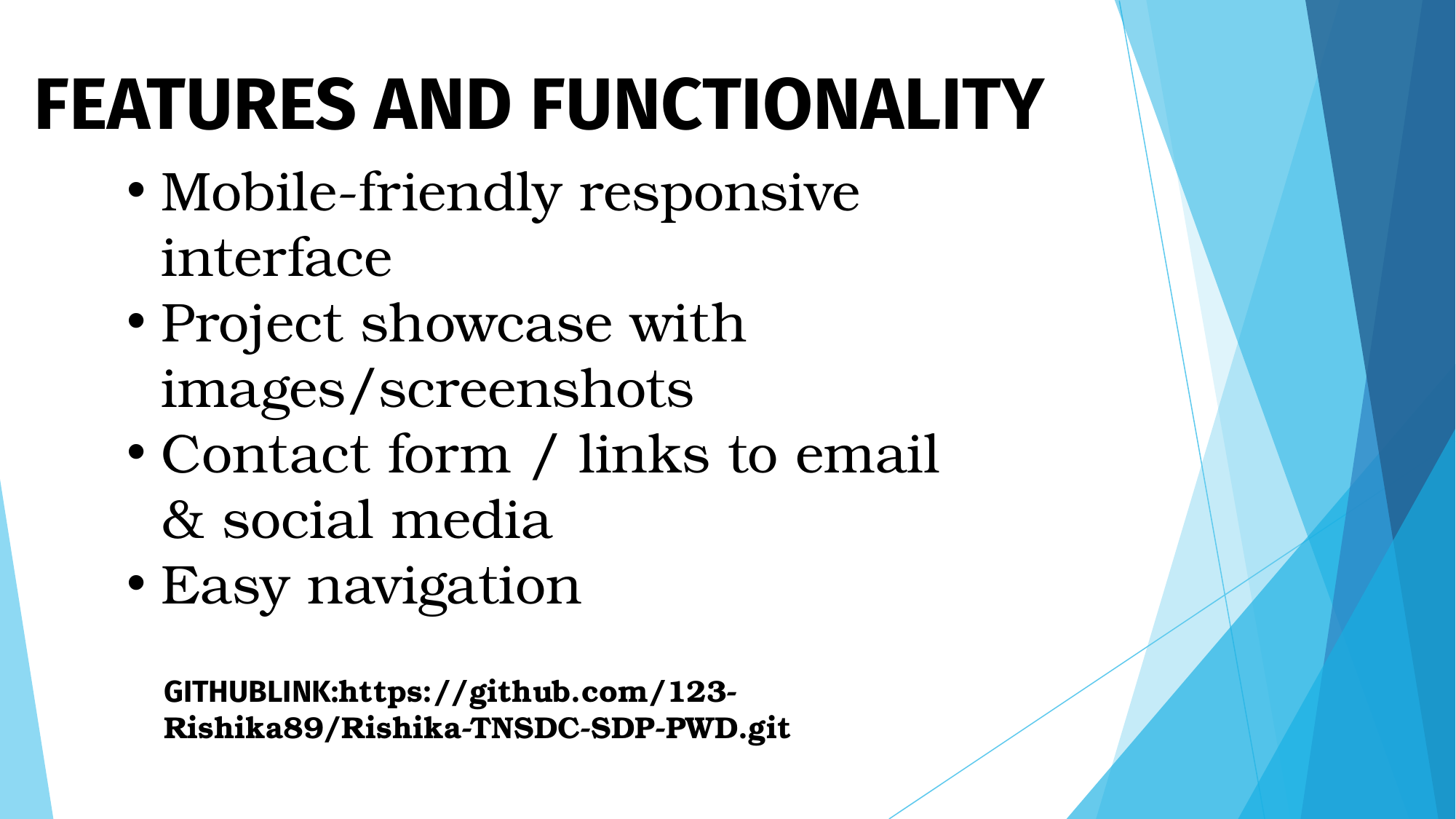

# FEATURES AND FUNCTIONALITY
Mobile-friendly responsive interface
Project showcase with images/screenshots
Contact form / links to email & social media
Easy navigation

GITHUBLINK:https://github.com/123-Rishika89/Rishika-TNSDC-SDP-PWD.git